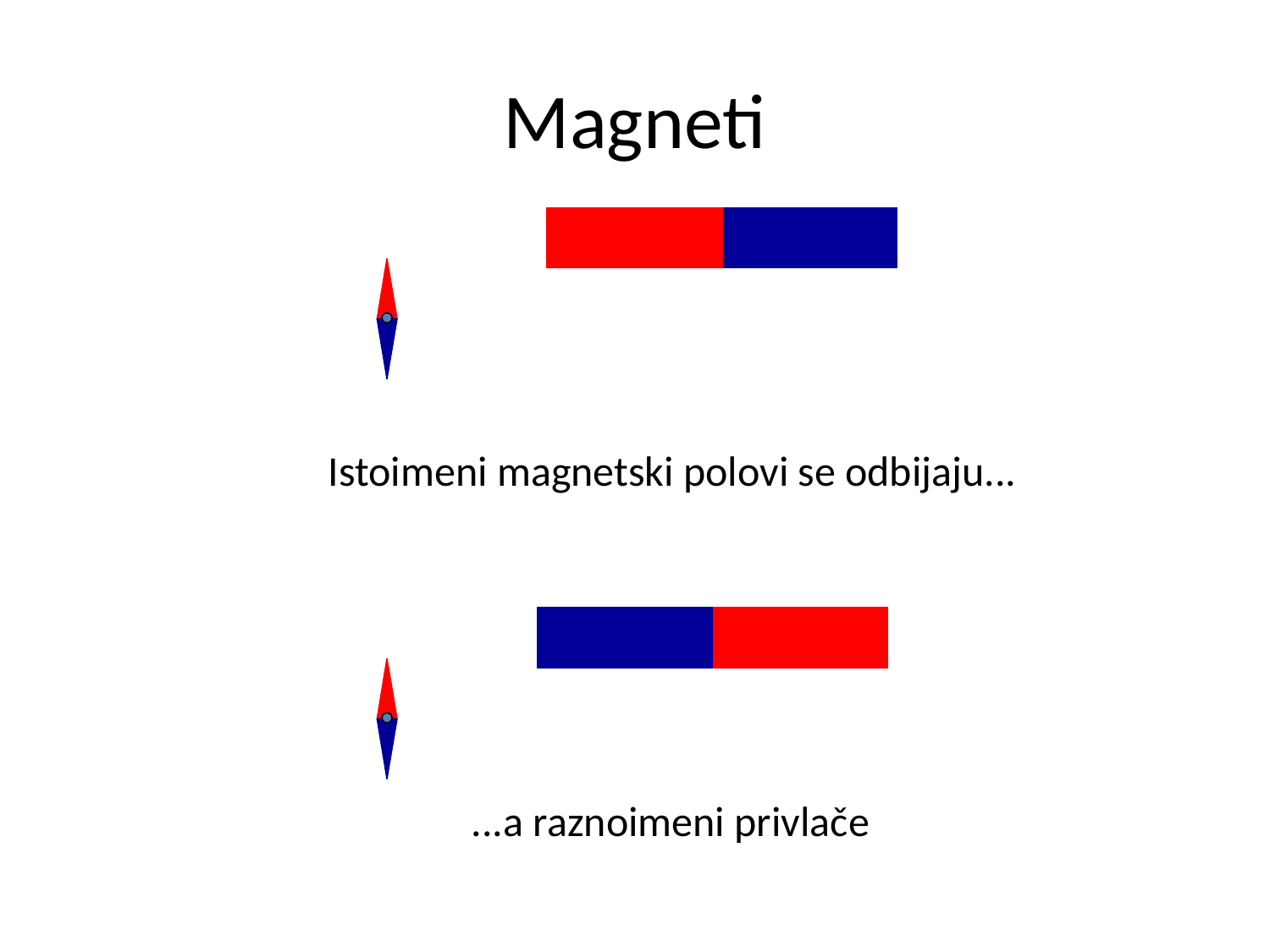

# Magneti

Istoimeni magnetski polovi se odbijaju...

...a raznoimeni privlače